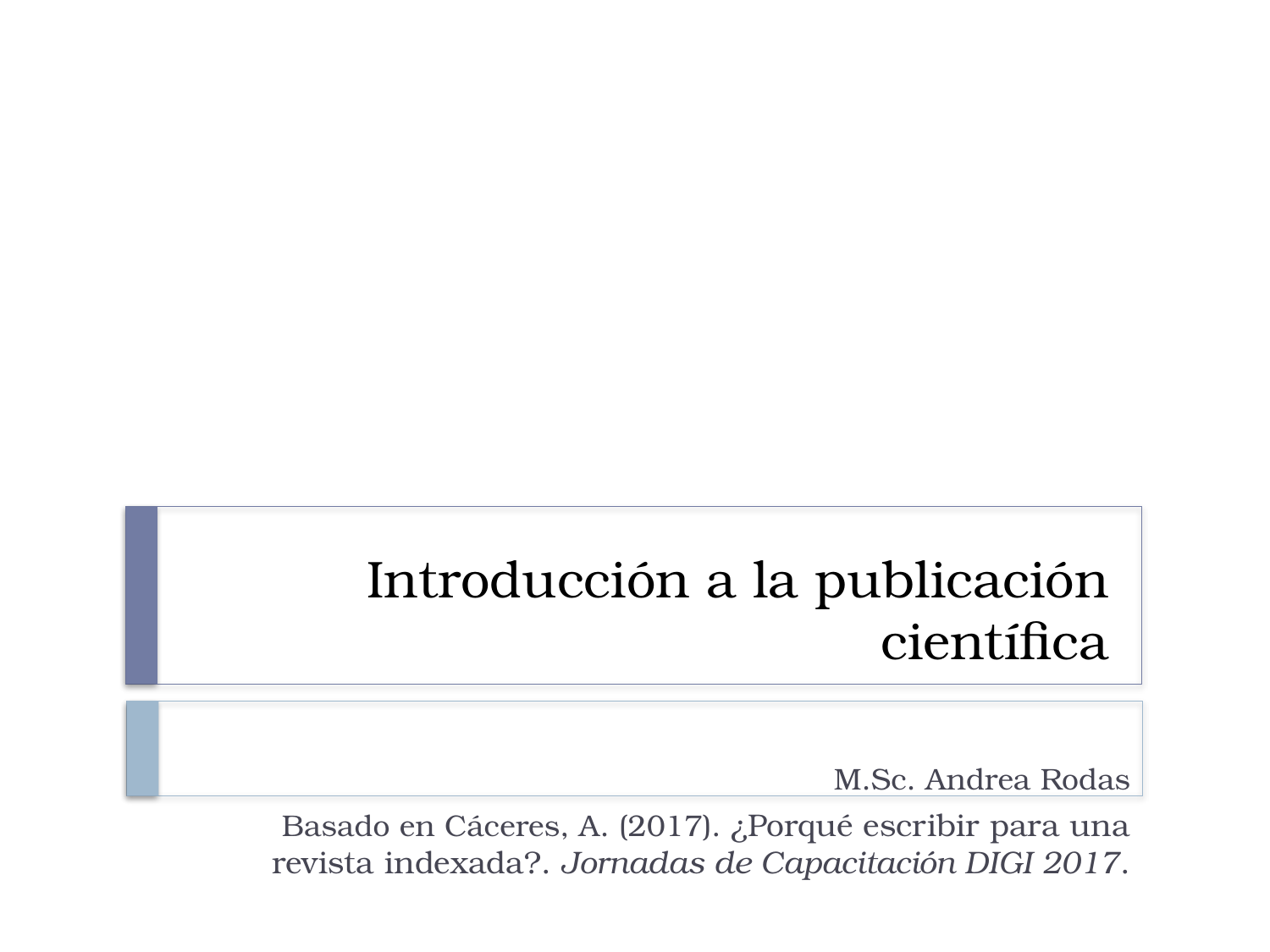

# Introducción a la publicación científica
M.Sc. Andrea Rodas
Basado en Cáceres, A. (2017). ¿Porqué escribir para una revista indexada?. Jornadas de Capacitación DIGI 2017.